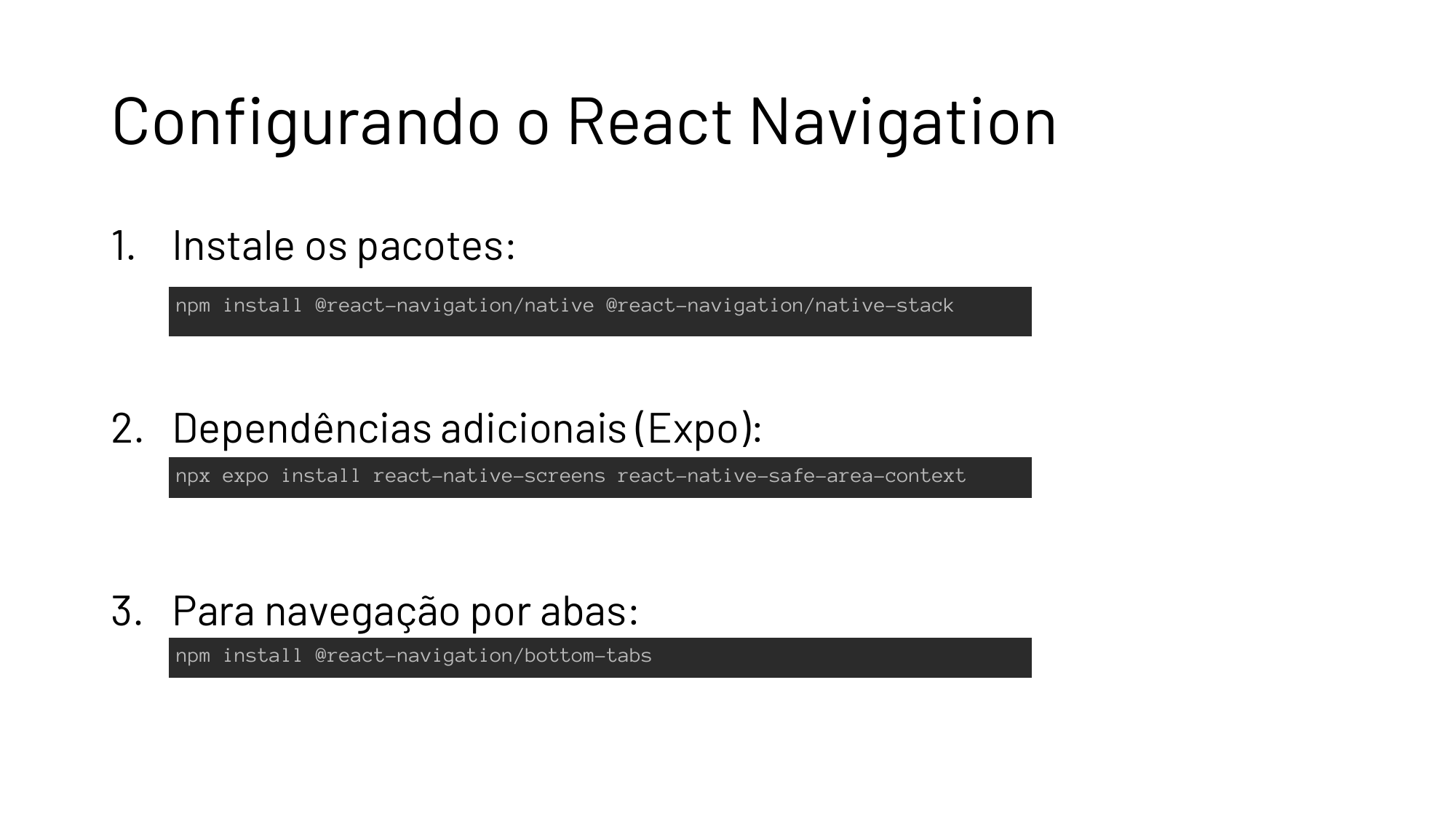

# Configurando o React Navigation
Instale os pacotes:

Dependências adicionais (Expo):

Para navegação por abas:

| npm install @react-navigation/native @react-navigation/native-stack |
| --- |
| npx expo install react-native-screens react-native-safe-area-context |
| --- |

| npm install @react-navigation/bottom-tabs |
| --- |